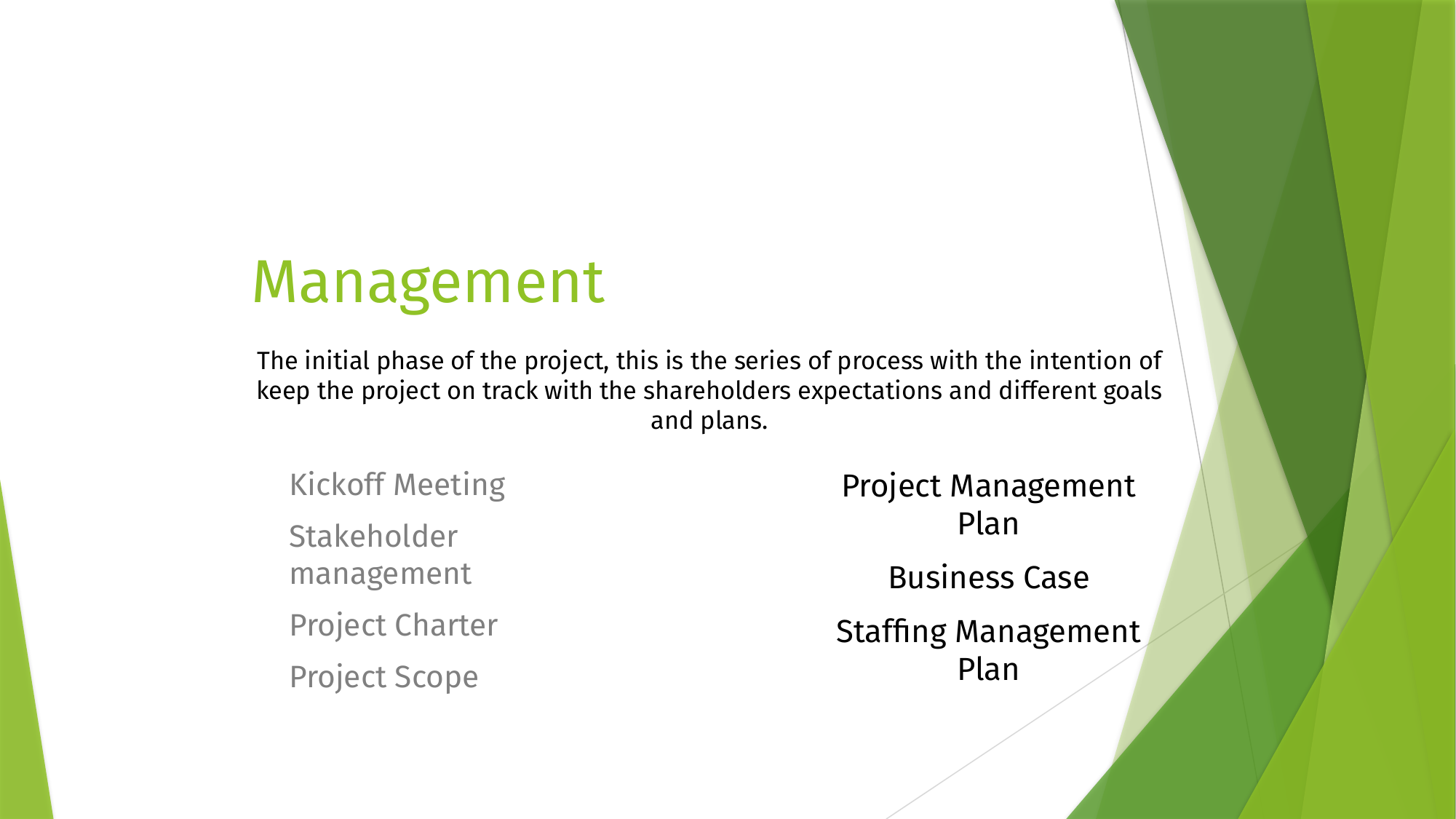

# Management
The initial phase of the project, this is the series of process with the intention of keep the project on track with the shareholders expectations and different goals and plans.

Kickoff Meeting
Stakeholder management
Project Charter
Project Scope

Project Management Plan
Business Case
Staffing Management Plan